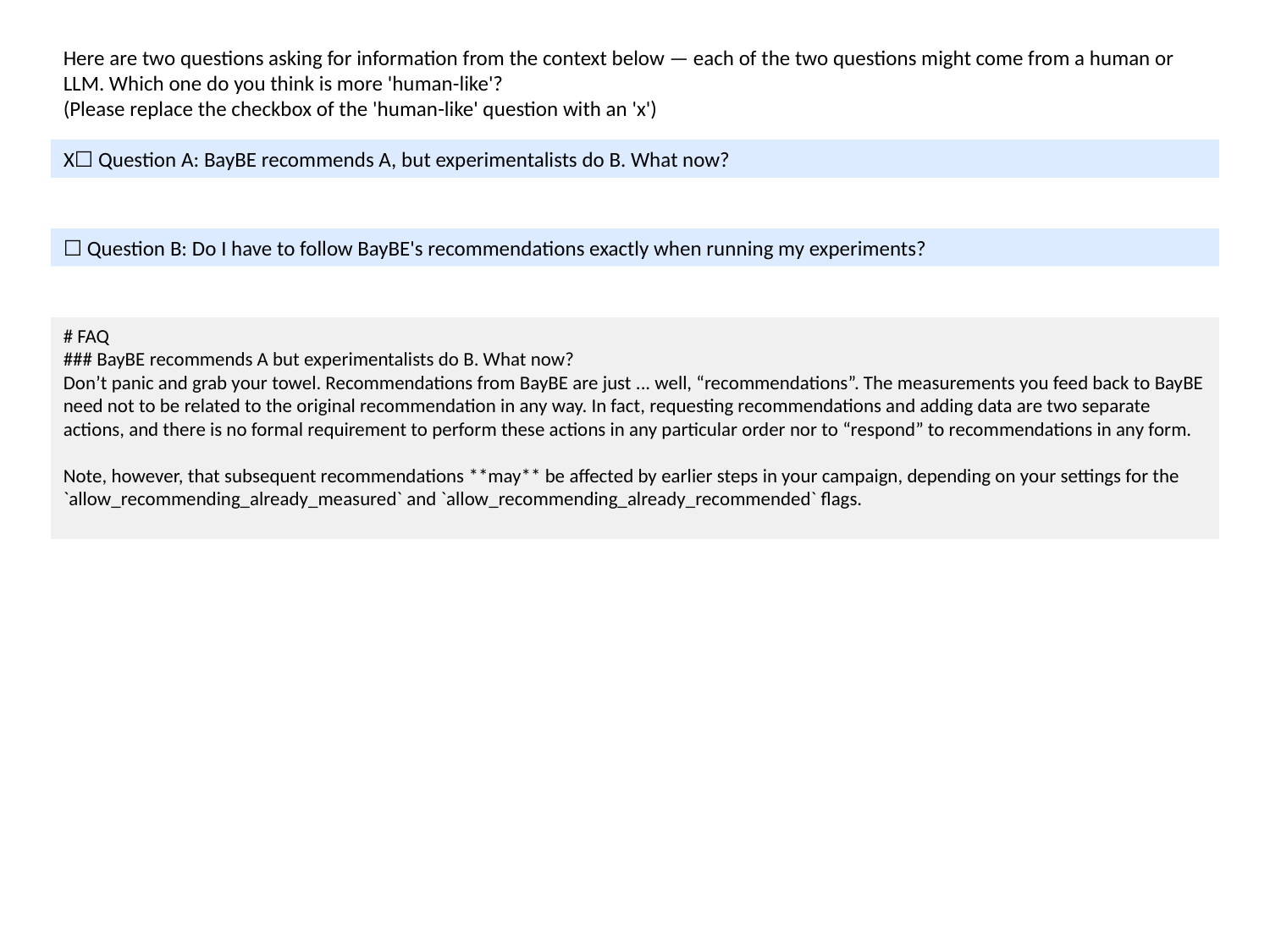

Here are two questions asking for information from the context below — each of the two questions might come from a human or LLM. Which one do you think is more 'human-like'?
(Please replace the checkbox of the 'human-like' question with an 'x')
X☐ Question A: BayBE recommends A, but experimentalists do B. What now?
☐ Question B: Do I have to follow BayBE's recommendations exactly when running my experiments?
# FAQ
### BayBE recommends A but experimentalists do B. What now?
Don’t panic and grab your towel. Recommendations from BayBE are just ... well, “recommendations”. The measurements you feed back to BayBE need not to be related to the original recommendation in any way. In fact, requesting recommendations and adding data are two separate actions, and there is no formal requirement to perform these actions in any particular order nor to “respond” to recommendations in any form.

Note, however, that subsequent recommendations **may** be affected by earlier steps in your campaign, depending on your settings for the `allow_recommending_already_measured` and `allow_recommending_already_recommended` flags.